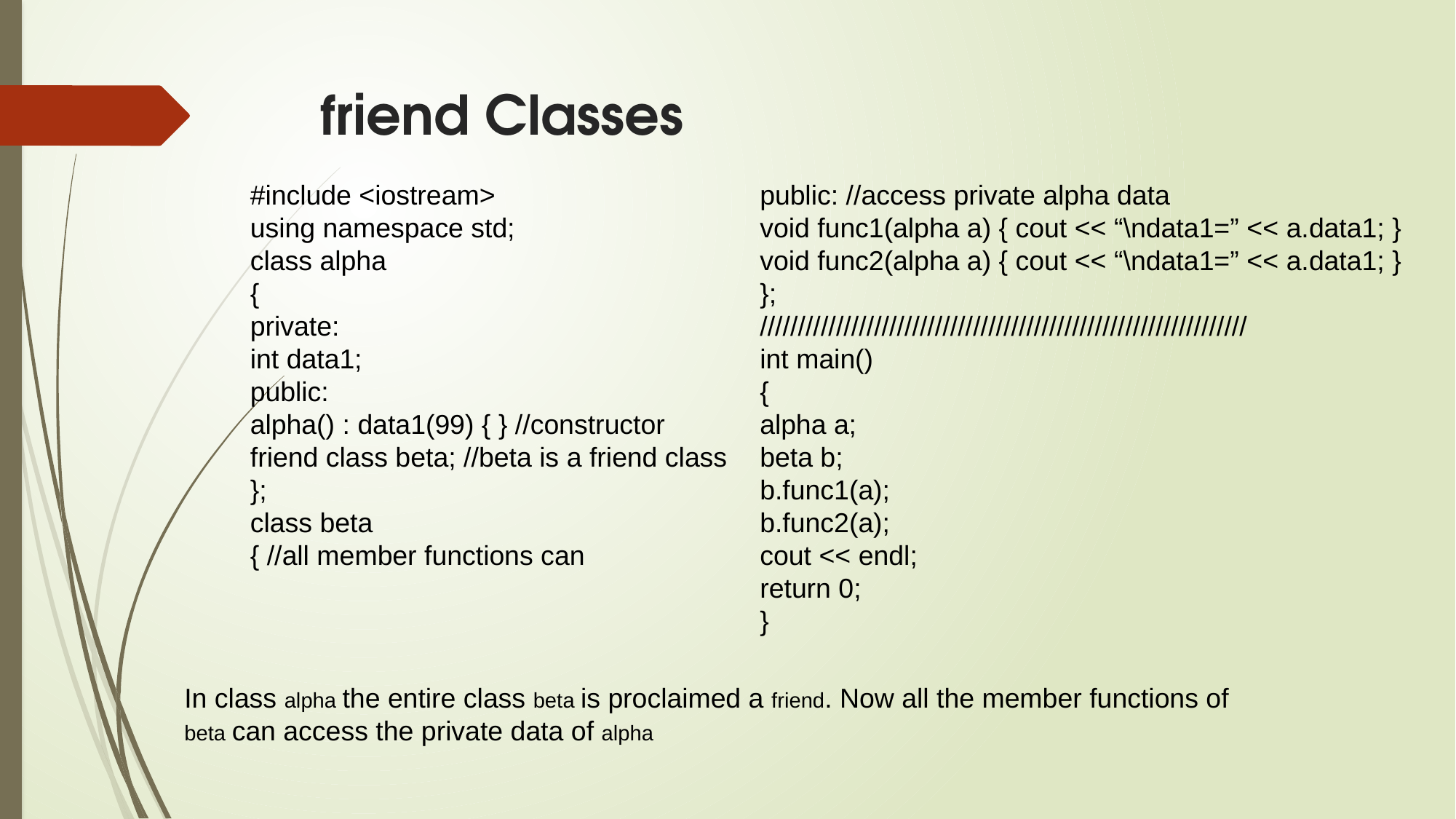

# friend Classes
#include <iostream>
using namespace std;
class alpha
{
private:
int data1;
public:
alpha() : data1(99) { } //constructor
friend class beta; //beta is a friend class
};
class beta
{ //all member functions can

public: //access private alpha data
void func1(alpha a) { cout << “\ndata1=” << a.data1; }
void func2(alpha a) { cout << “\ndata1=” << a.data1; }
};
////////////////////////////////////////////////////////////////
int main()
{
alpha a;
beta b;
b.func1(a);
b.func2(a);
cout << endl;
return 0;
}
In class alpha the entire class beta is proclaimed a friend. Now all the member functions of
beta can access the private data of alpha